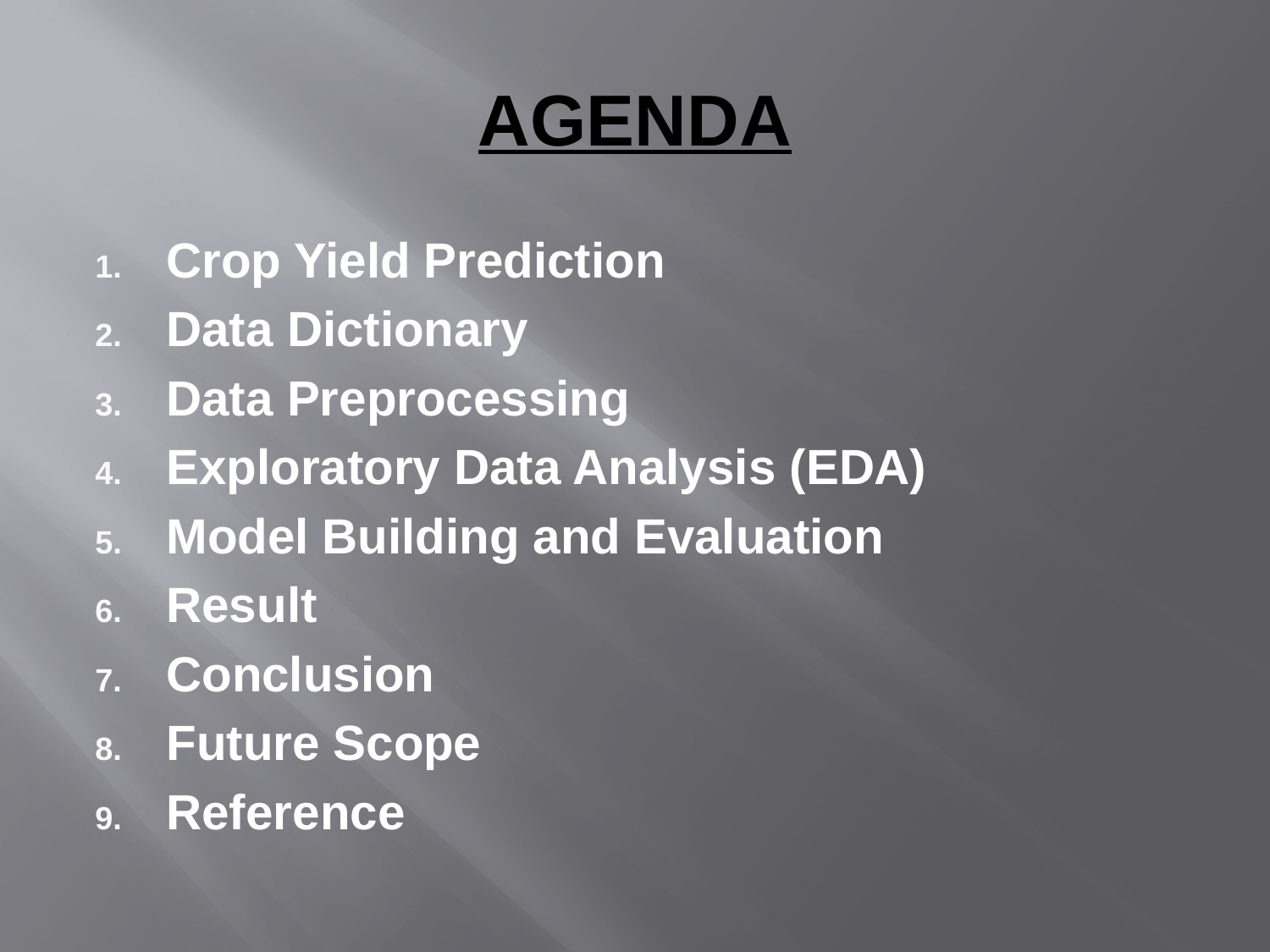

# AGENDA
Crop Yield Prediction
Data Dictionary
Data Preprocessing
Exploratory Data Analysis (EDA)
Model Building and Evaluation
Result
Conclusion
Future Scope
Reference